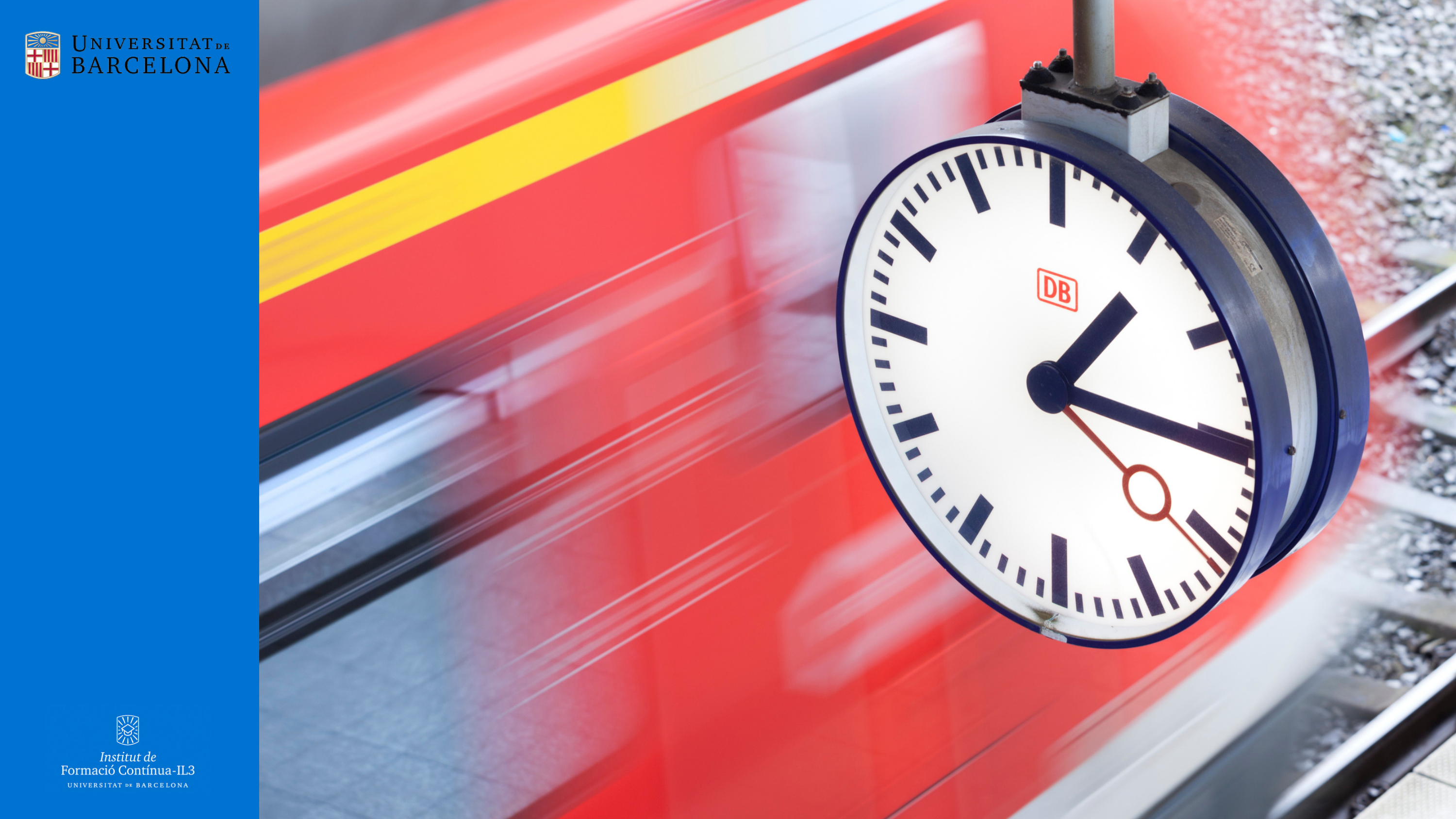

TITULO
MASTER BIG DATA & DATA SCIENCE 2023-2024